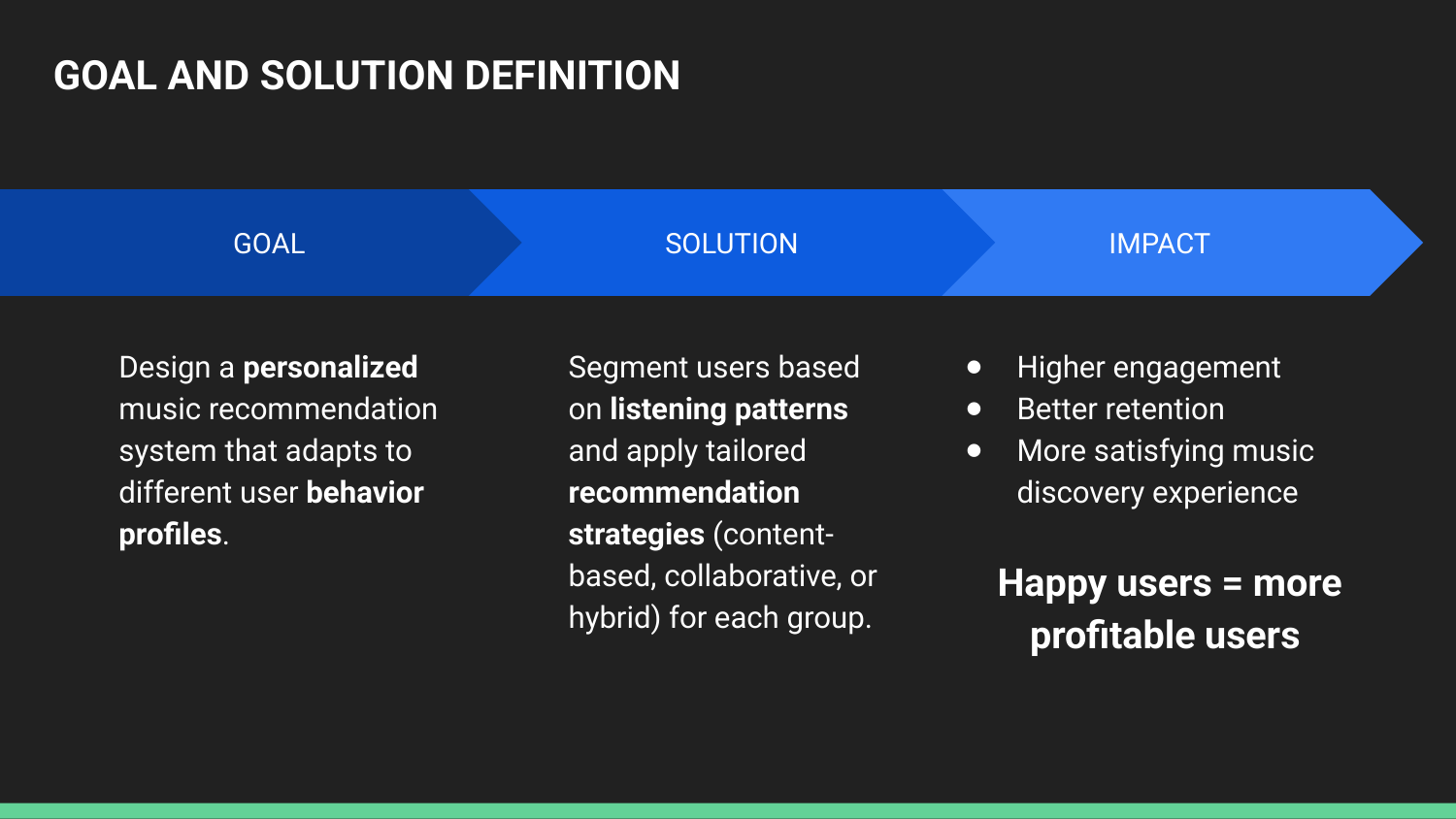

GOAL AND SOLUTION DEFINITION
SOLUTION
Segment users based on listening patterns and apply tailored recommendation strategies (content-based, collaborative, or hybrid) for each group.
IMPACT
Higher engagement
Better retention
More satisfying music discovery experience

 Happy users = more profitable users
GOAL
Design a personalized music recommendation system that adapts to different user behavior profiles.